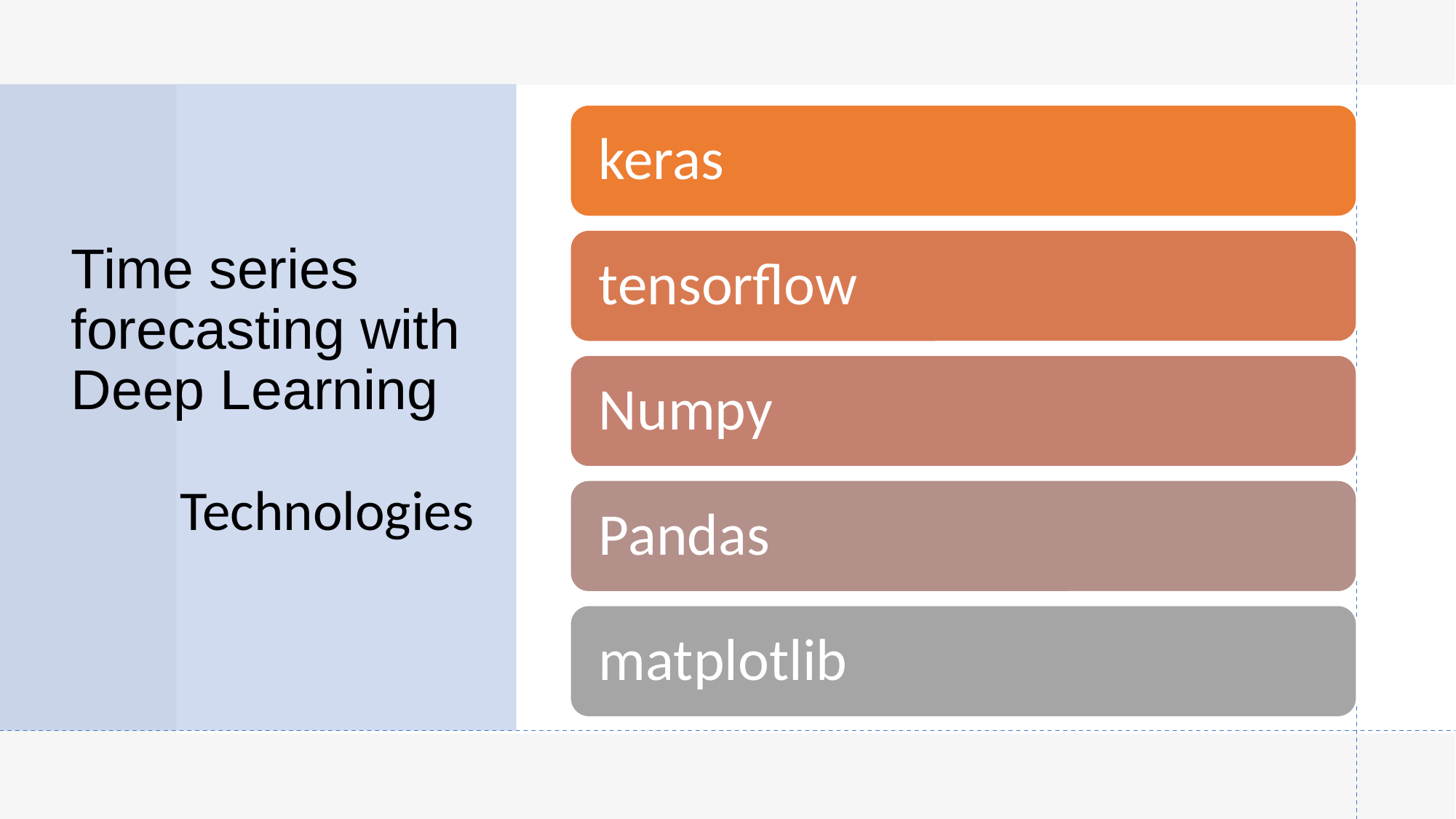

# Time series forecasting with Deep Learning Technologies

keras
tensorflow
Numpy
Pandas
matplotlib